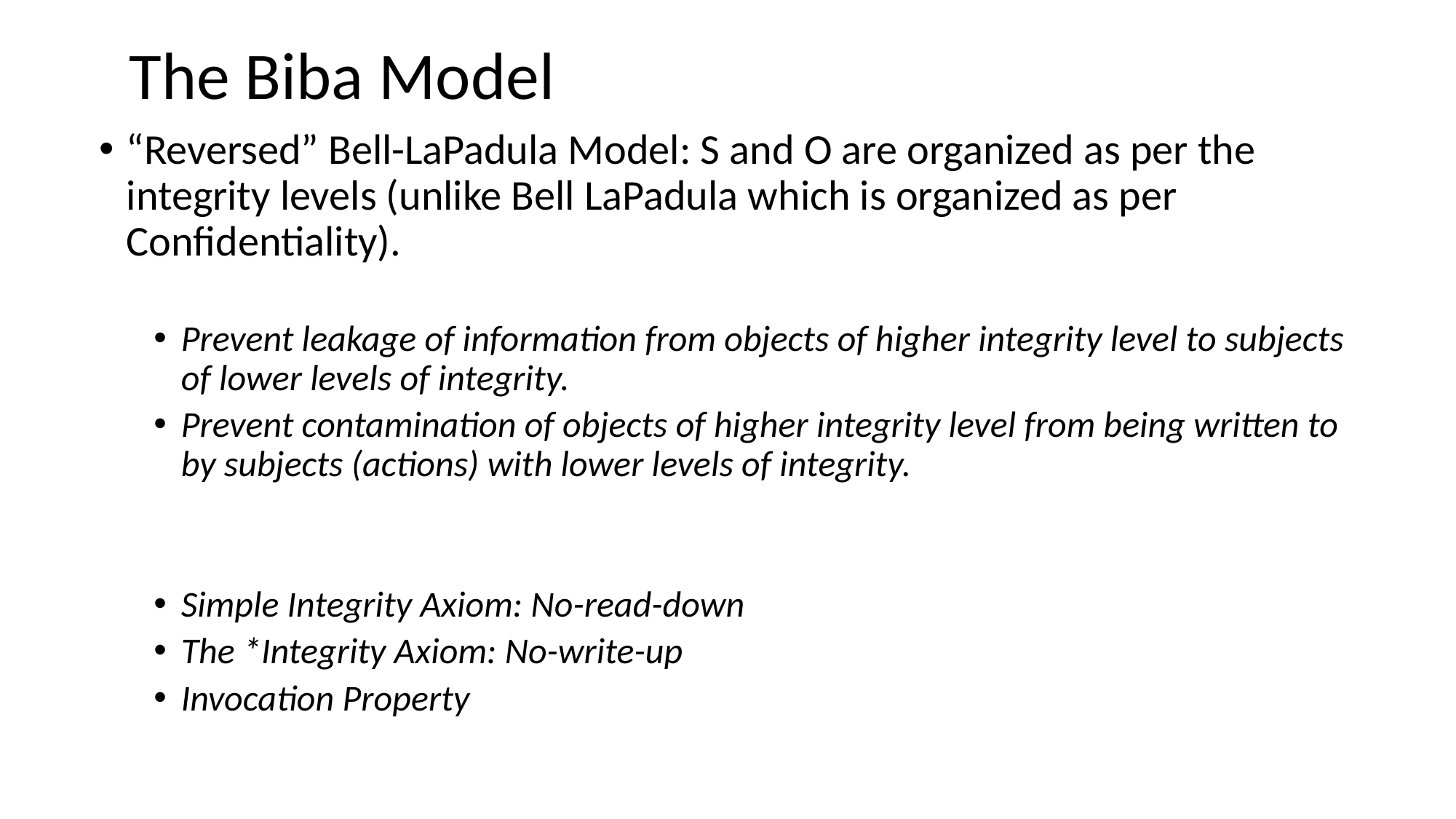

# The Biba Model
“Reversed” Bell-LaPadula Model: S and O are organized as per the integrity levels (unlike Bell LaPadula which is organized as per Confidentiality).

Prevent leakage of information from objects of higher integrity level to subjects of lower levels of integrity.
Prevent contamination of objects of higher integrity level from being written to by subjects (actions) with lower levels of integrity.

Simple Integrity Axiom: No-read-down
The *Integrity Axiom: No-write-up
Invocation Property